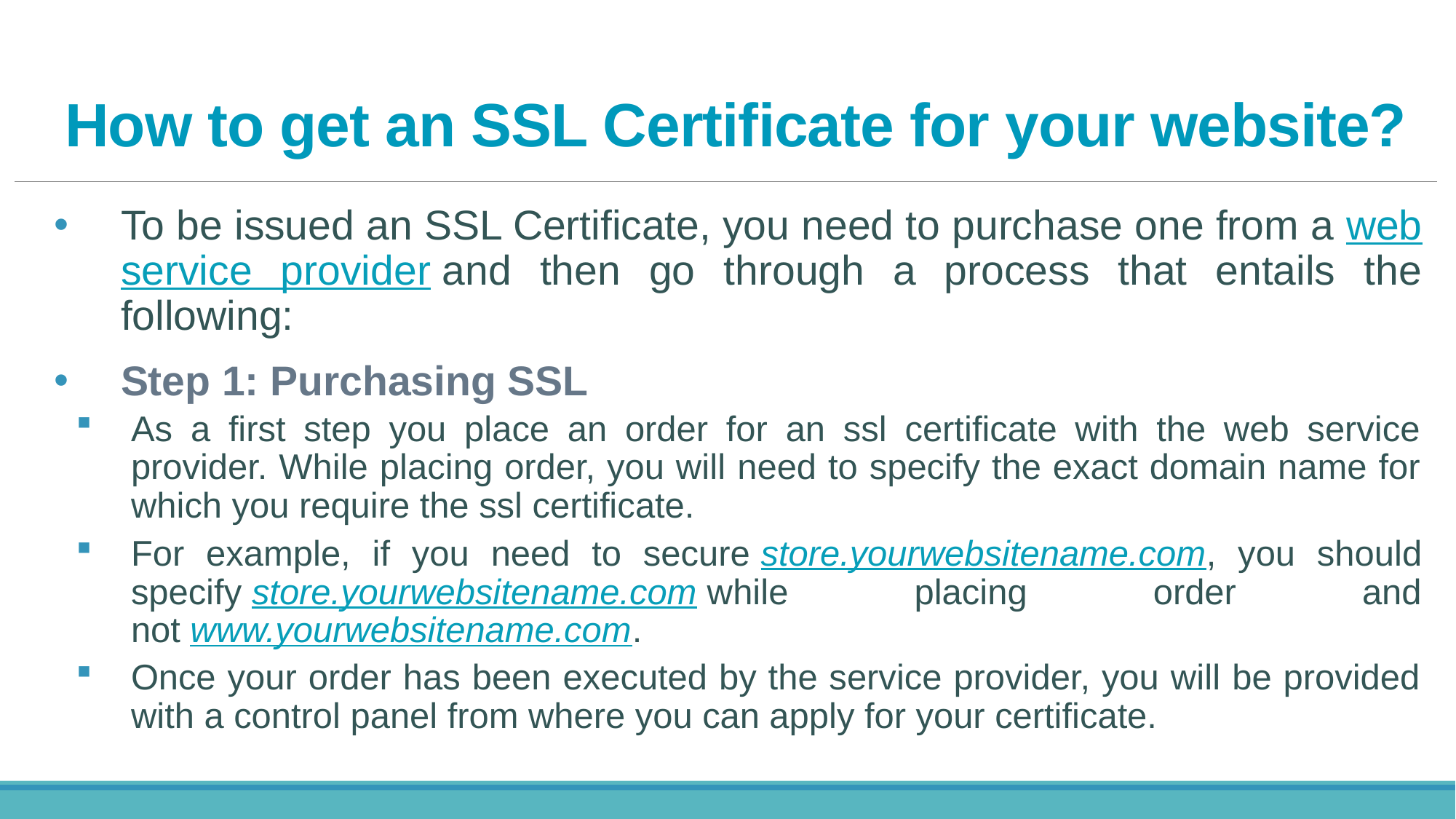

# How to get an SSL Certificate for your website?
To be issued an SSL Certificate, you need to purchase one from a web service provider and then go through a process that entails the following:
Step 1: Purchasing SSL
As a first step you place an order for an ssl certificate with the web service provider. While placing order, you will need to specify the exact domain name for which you require the ssl certificate.
For example, if you need to secure store.yourwebsitename.com, you should specify store.yourwebsitename.com while placing order and not www.yourwebsitename.com.
Once your order has been executed by the service provider, you will be provided with a control panel from where you can apply for your certificate.